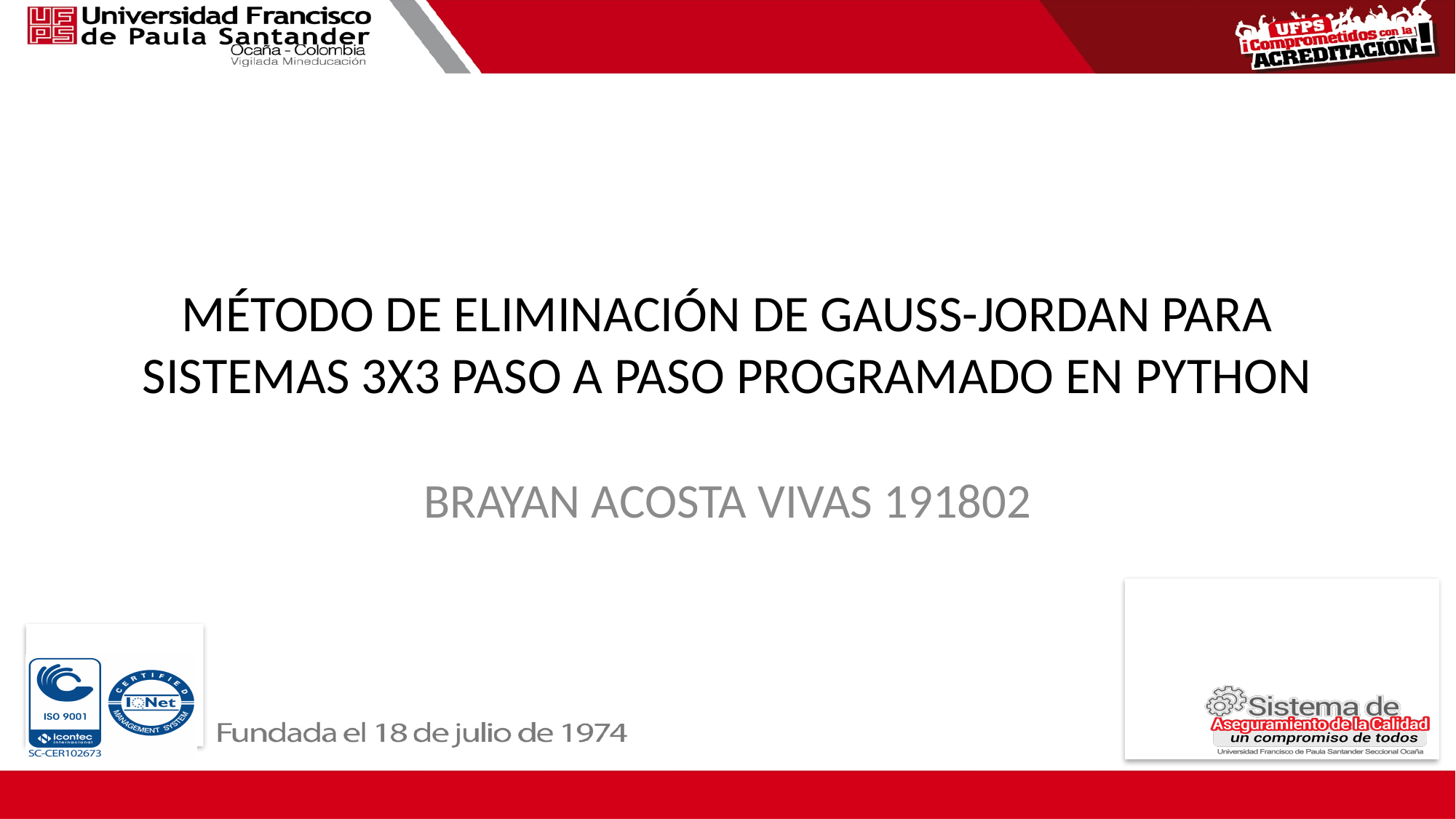

# MÉTODO DE ELIMINACIÓN DE GAUSS-JORDAN PARA SISTEMAS 3X3 PASO A PASO PROGRAMADO EN PYTHON
BRAYAN ACOSTA VIVAS 191802